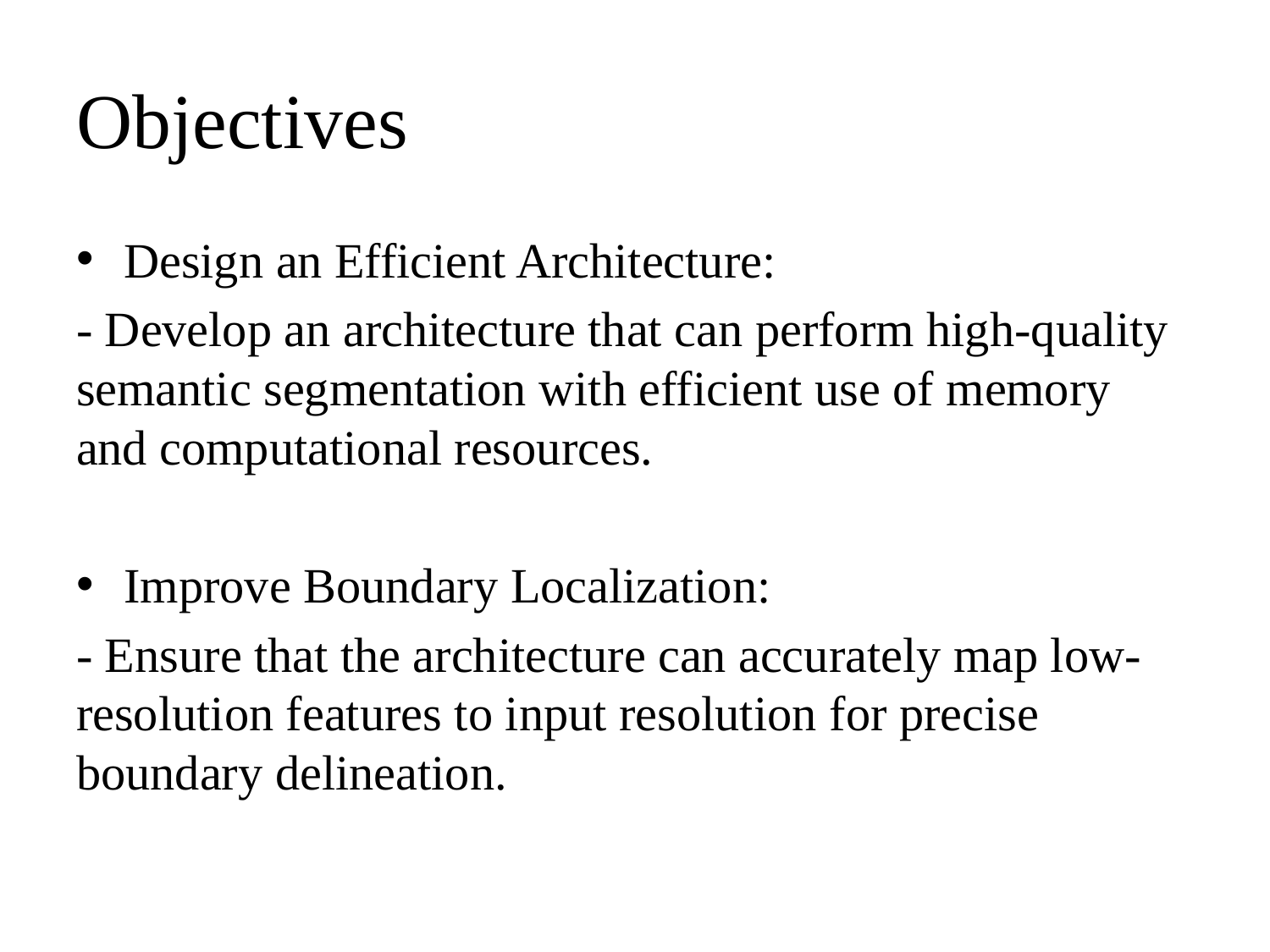

# Objectives
Design an Efficient Architecture:
- Develop an architecture that can perform high-quality semantic segmentation with efficient use of memory and computational resources.

Improve Boundary Localization:
- Ensure that the architecture can accurately map low-resolution features to input resolution for precise boundary delineation.